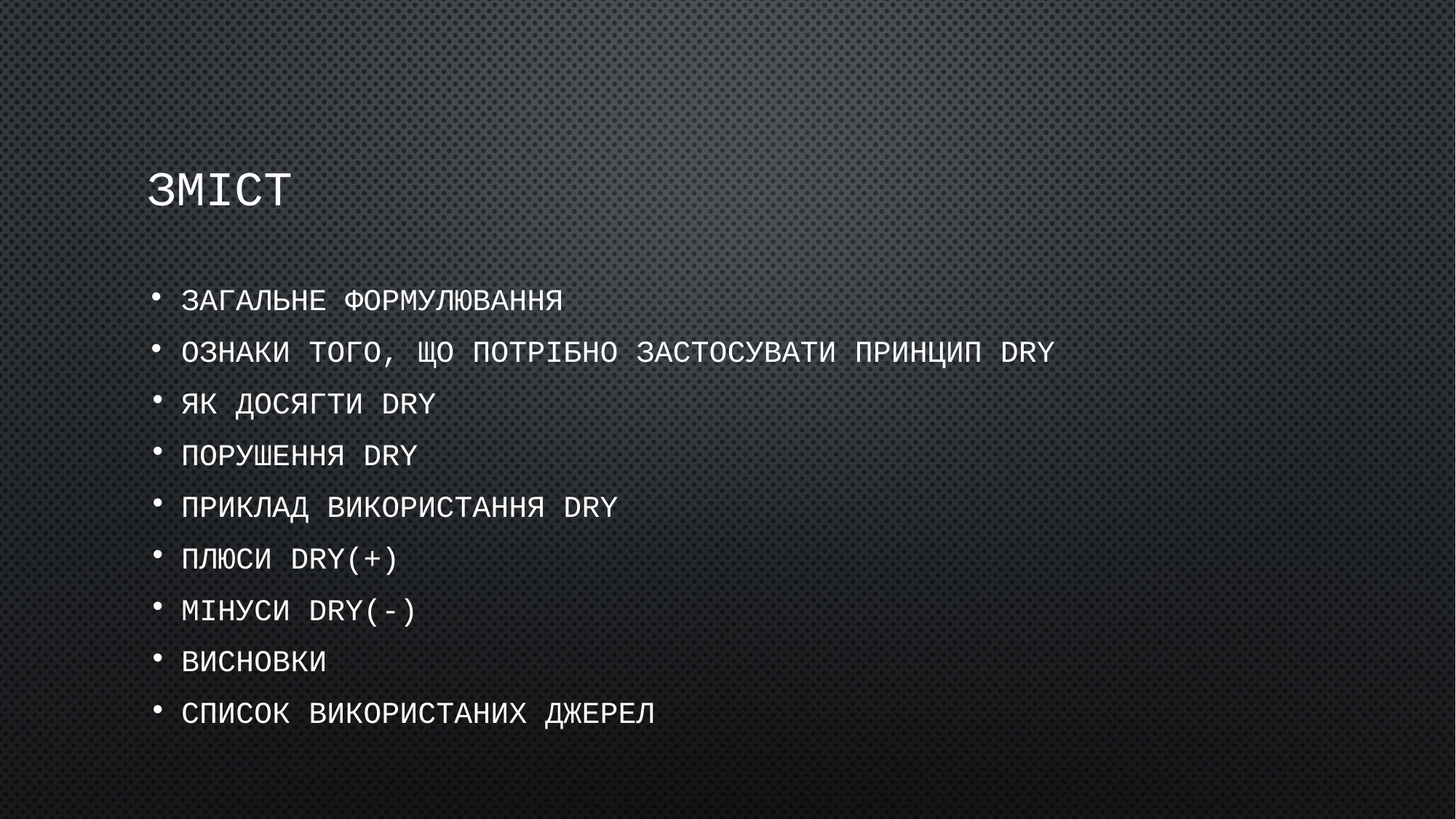

# ЗМІСТ
Загальне формулювання
Ознаки того, що потрібно застосувати принцип DRY
Як досягти DRY
Порушення DRY
Приклад використання DRY
Плюси DRY(+)
Мінуси DRY(-)
Висновки
Список використаних джерел